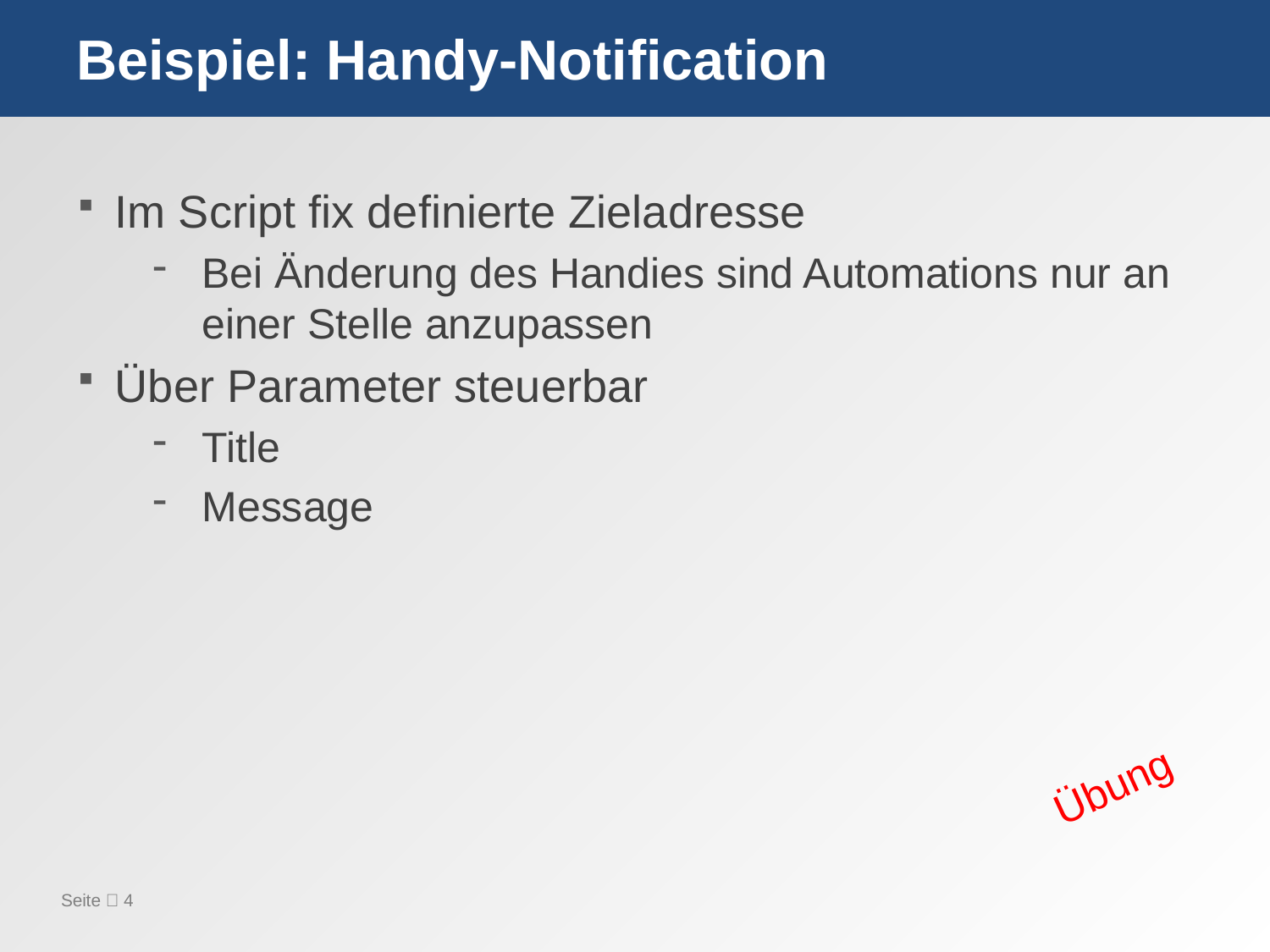

# Beispiel: Handy-Notification
Im Script fix definierte Zieladresse
Bei Änderung des Handies sind Automations nur an einer Stelle anzupassen
Über Parameter steuerbar
Title
Message
Übung